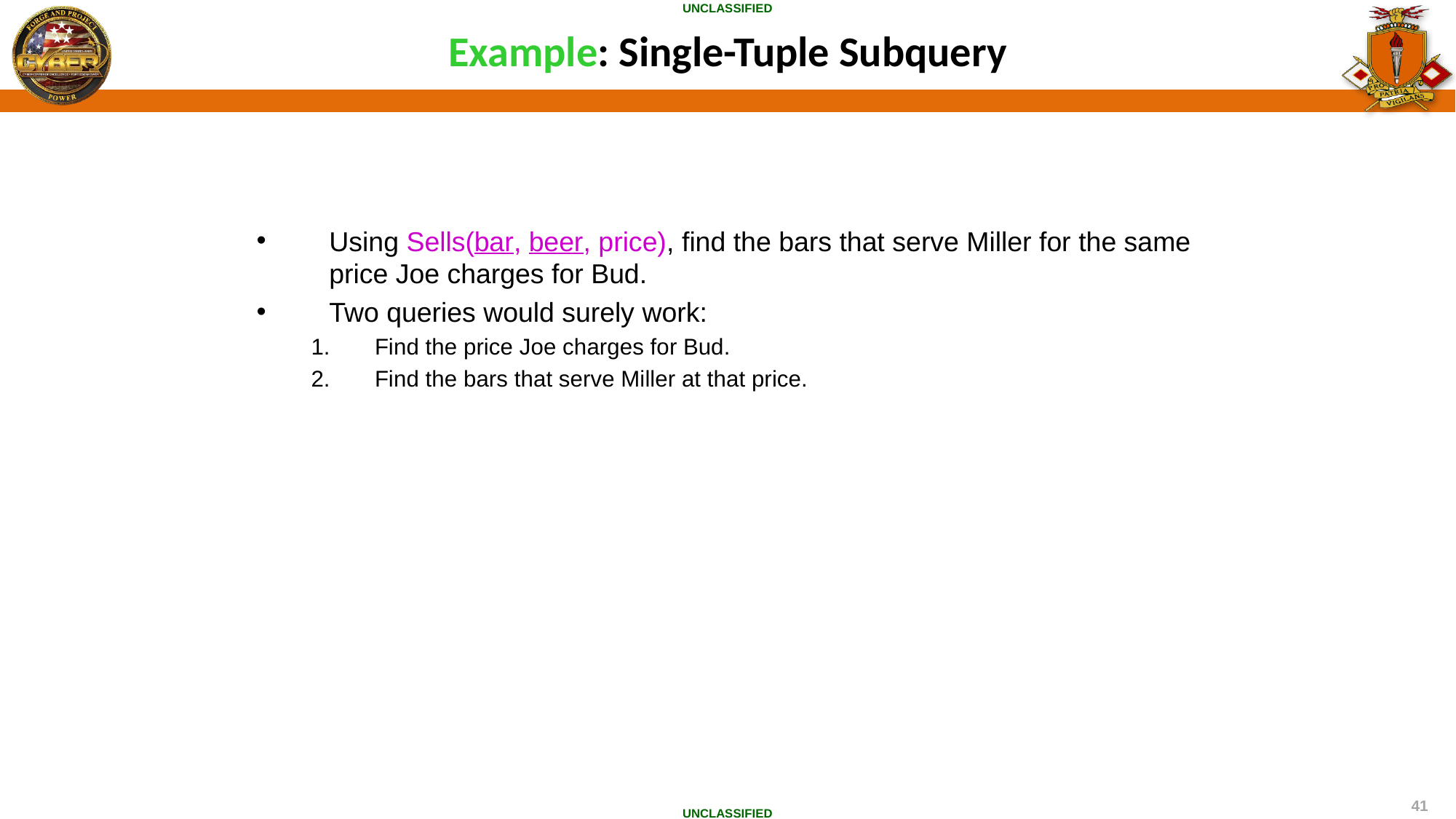

# Example: Single-Tuple Subquery
Using Sells(bar, beer, price), find the bars that serve Miller for the same price Joe charges for Bud.
Two queries would surely work:
Find the price Joe charges for Bud.
Find the bars that serve Miller at that price.